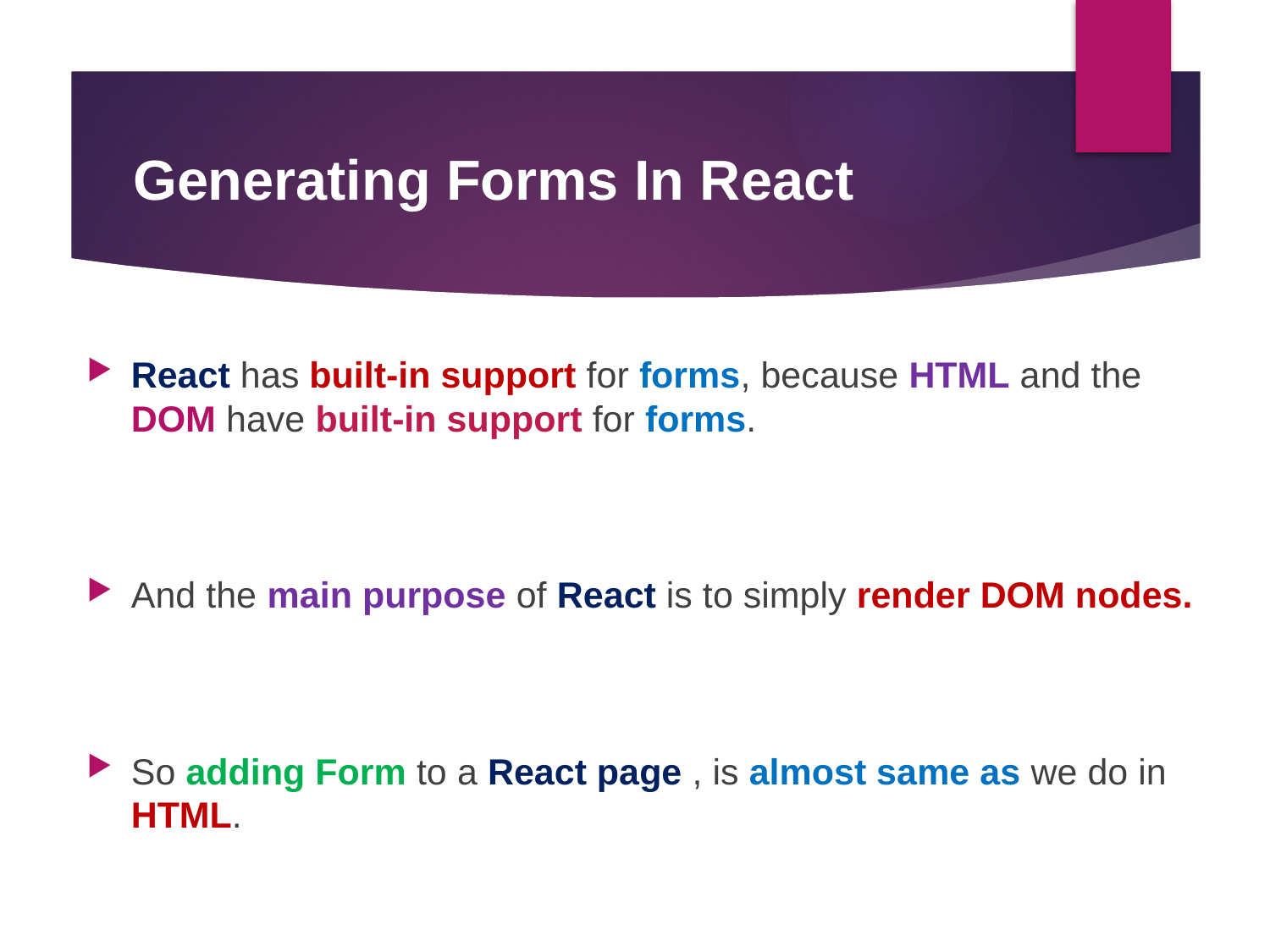

#
Generating Forms In React
React has built-in support for forms, because HTML and the DOM have built-in support for forms.

And the main purpose of React is to simply render DOM nodes.

So adding Form to a React page , is almost same as we do in HTML.